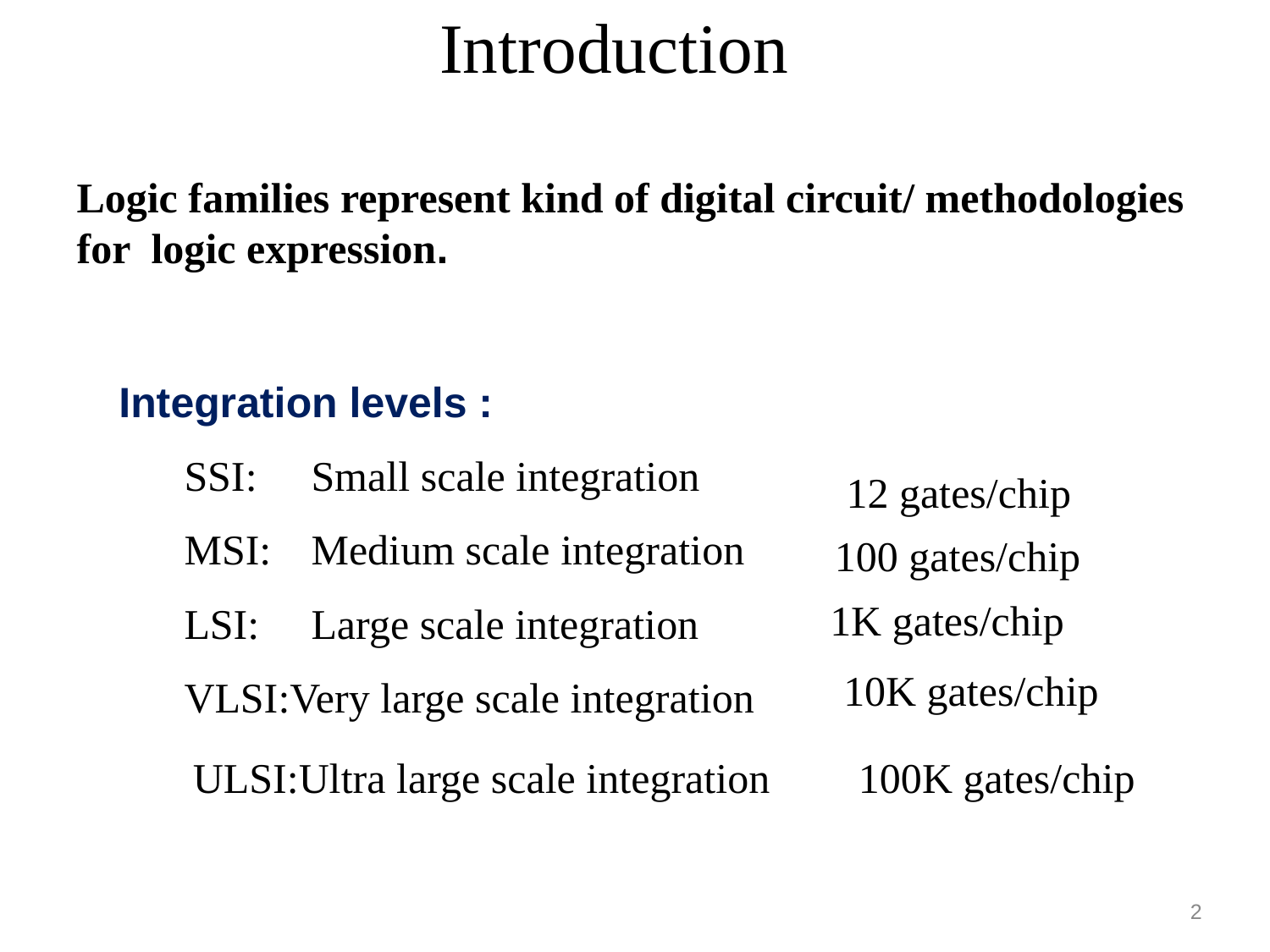

# Introduction
Logic families represent kind of digital circuit/ methodologies for  logic expression.
Integration levels :
SSI:	Small scale integration
MSI:	Medium scale integration
LSI:	Large scale integration
VLSI:Very large scale integration
12 gates/chip
100 gates/chip
1K gates/chip
10K gates/chip
  ULSI:Ultra large scale integration
   100K gates/chip
2